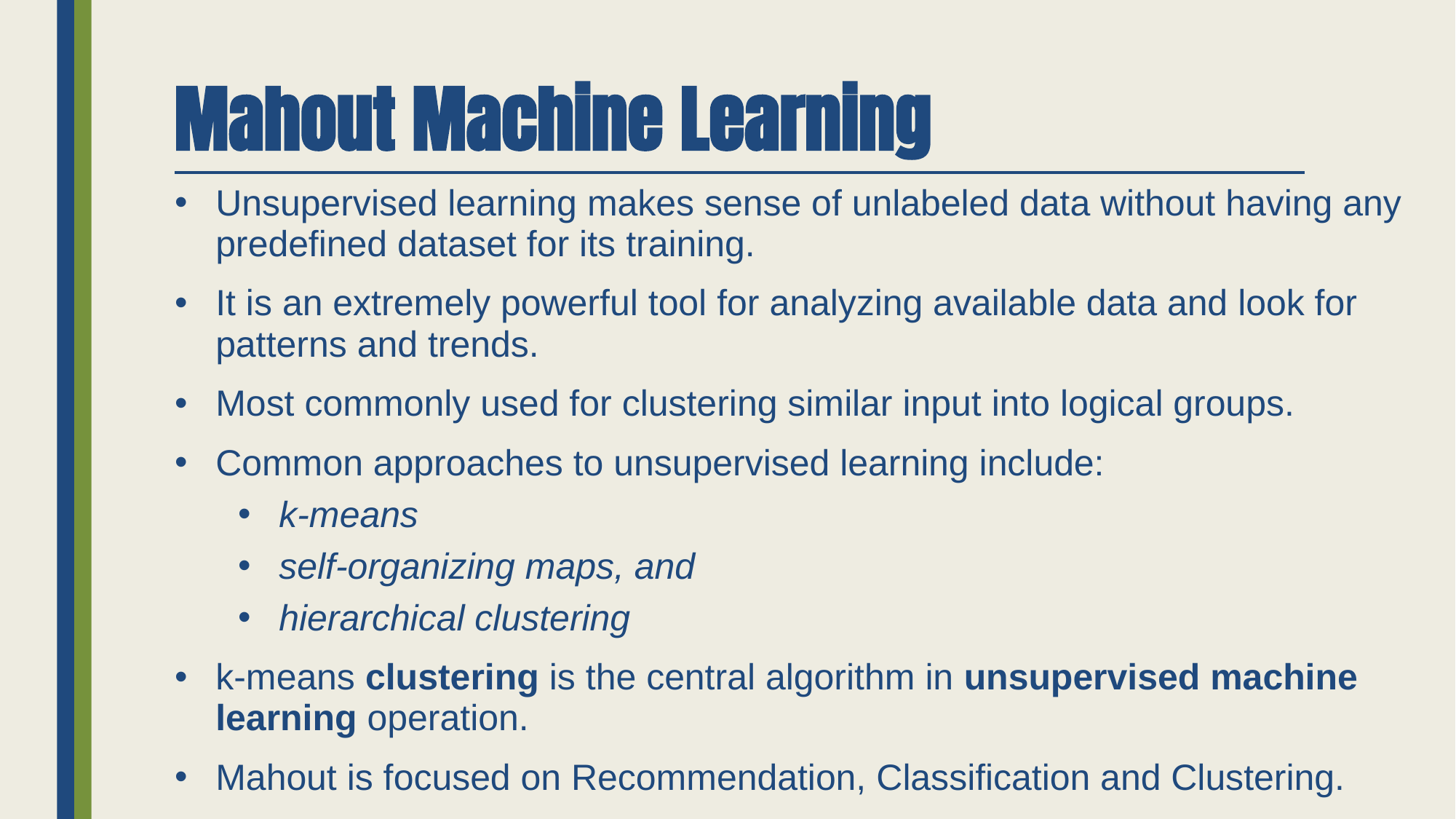

# Mahout Machine Learning
Unsupervised learning makes sense of unlabeled data without having any predefined dataset for its training.
It is an extremely powerful tool for analyzing available data and look for patterns and trends.
Most commonly used for clustering similar input into logical groups.
Common approaches to unsupervised learning include:
k-means
self-organizing maps, and
hierarchical clustering
k-means clustering is the central algorithm in unsupervised machine learning operation.
Mahout is focused on Recommendation, Classification and Clustering.